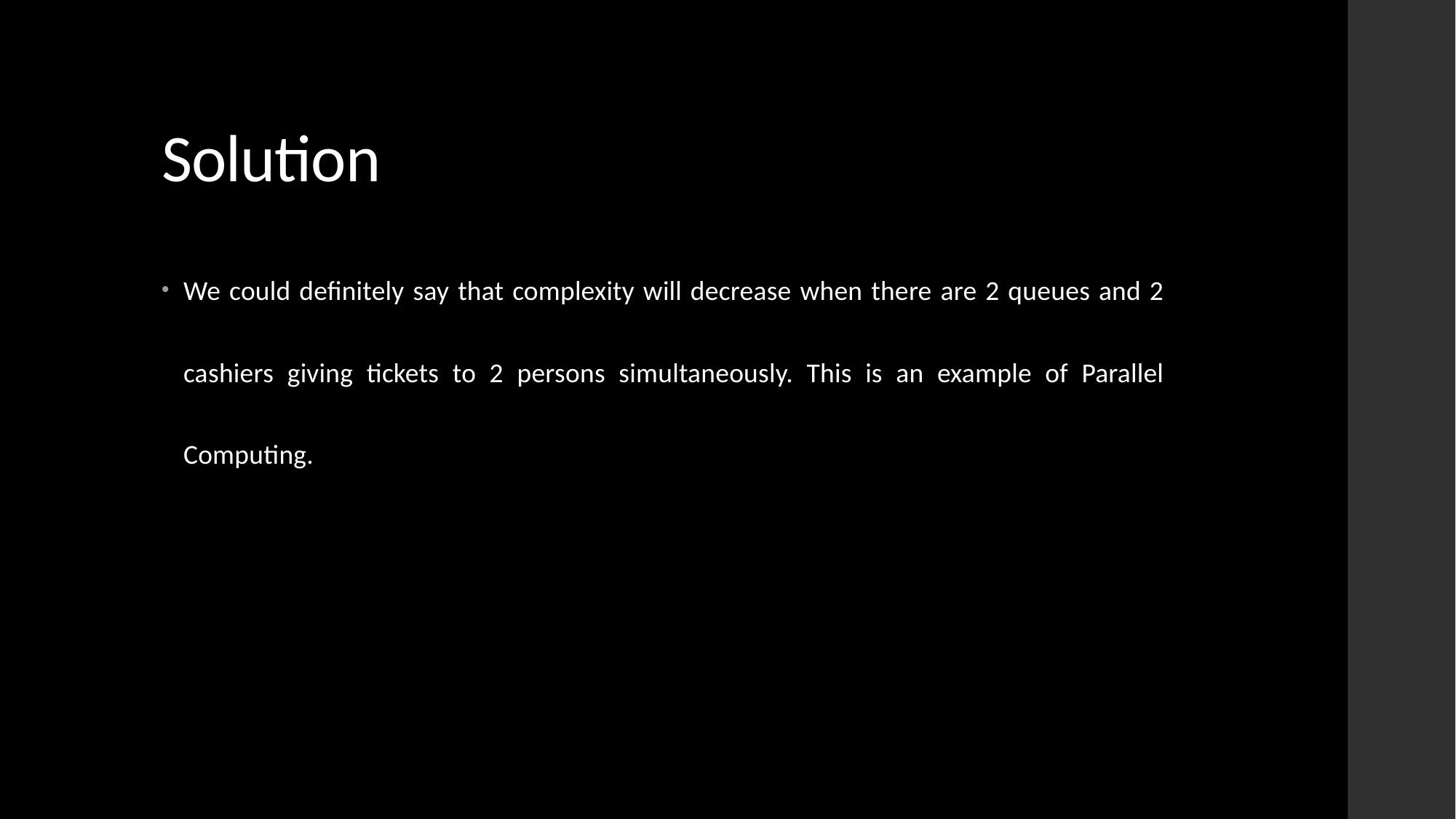

# Solution
We could definitely say that complexity will decrease when there are 2 queues and 2 cashiers giving tickets to 2 persons simultaneously. This is an example of Parallel Computing.